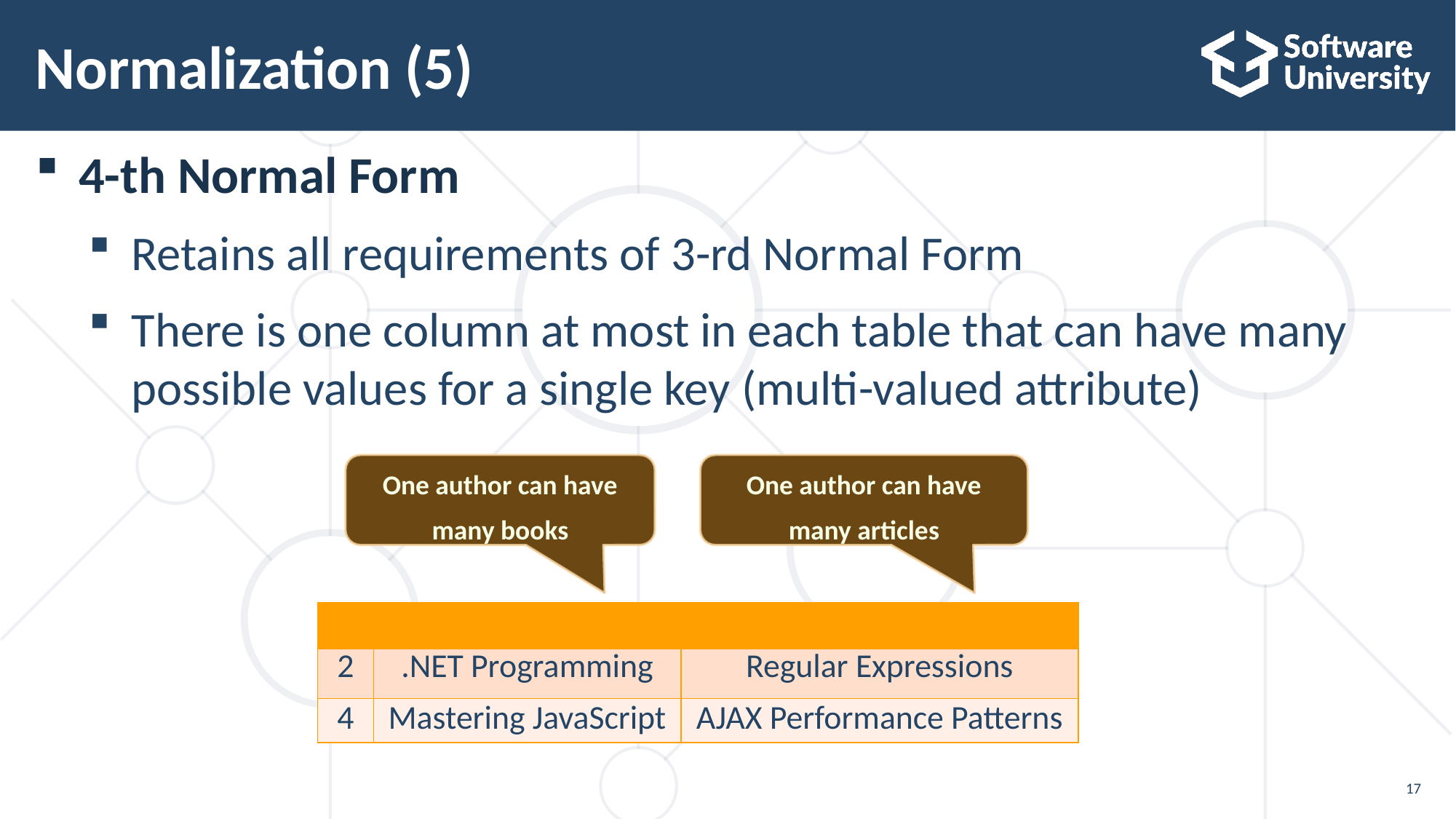

# Normalization (5)
4-th Normal Form
Retains all requirements of 3-rd Normal Form
There is one column at most in each table that can have many possible values for a single key (multi-valued attribute)
One author can have many books
One author can have many articles
| Id | Book | Article |
| --- | --- | --- |
| 2 | .NET Programming | Regular Expressions |
| 4 | Mastering JavaScript | AJAX Performance Patterns |
17